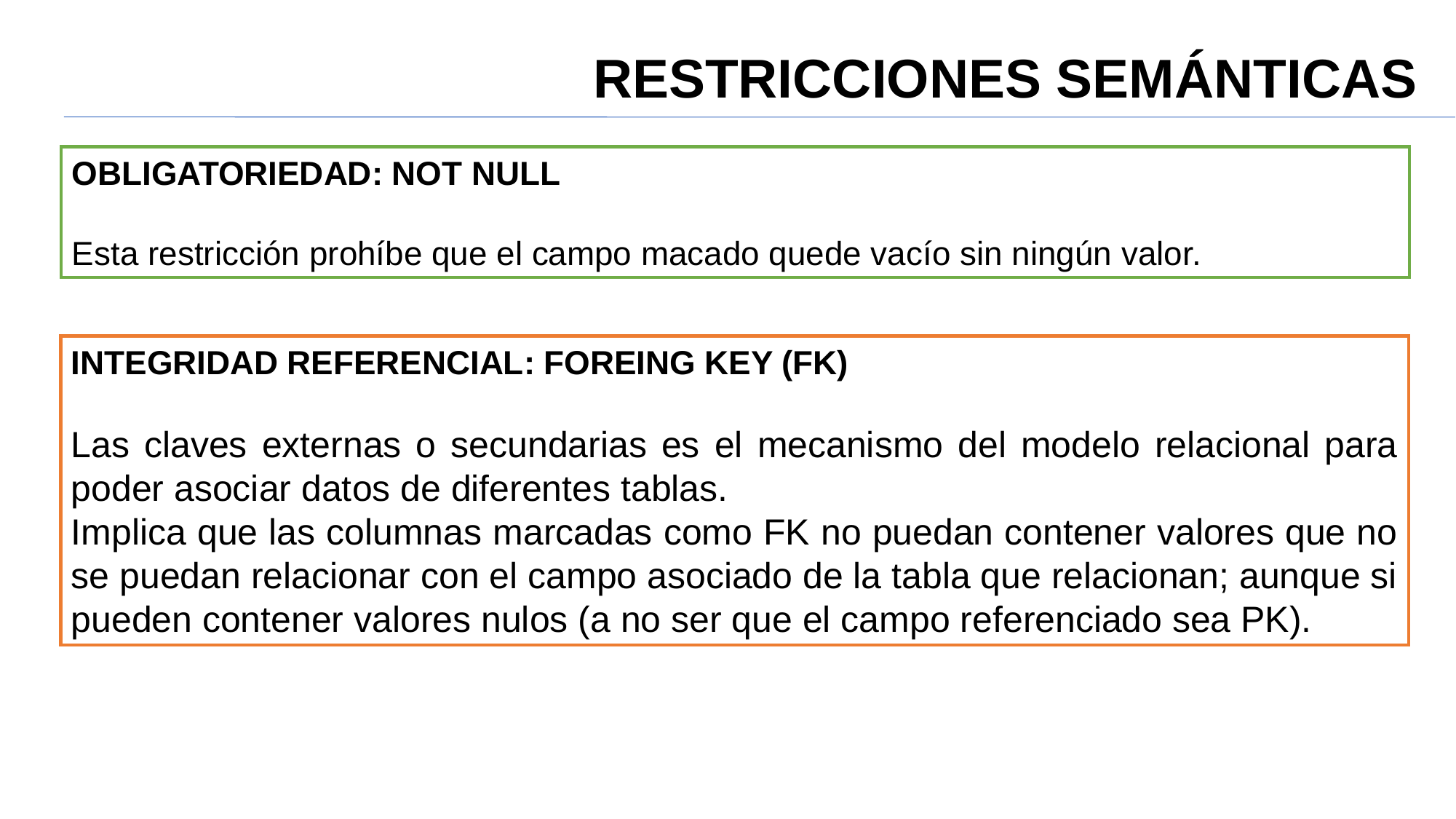

# RESTRICCIONES SEMÁNTICAS
OBLIGATORIEDAD: NOT NULL

Esta restricción prohíbe que el campo macado quede vacío sin ningún valor.
INTEGRIDAD REFERENCIAL: FOREING KEY (FK)

Las claves externas o secundarias es el mecanismo del modelo relacional para poder asociar datos de diferentes tablas.
Implica que las columnas marcadas como FK no puedan contener valores que no se puedan relacionar con el campo asociado de la tabla que relacionan; aunque si pueden contener valores nulos (a no ser que el campo referenciado sea PK).